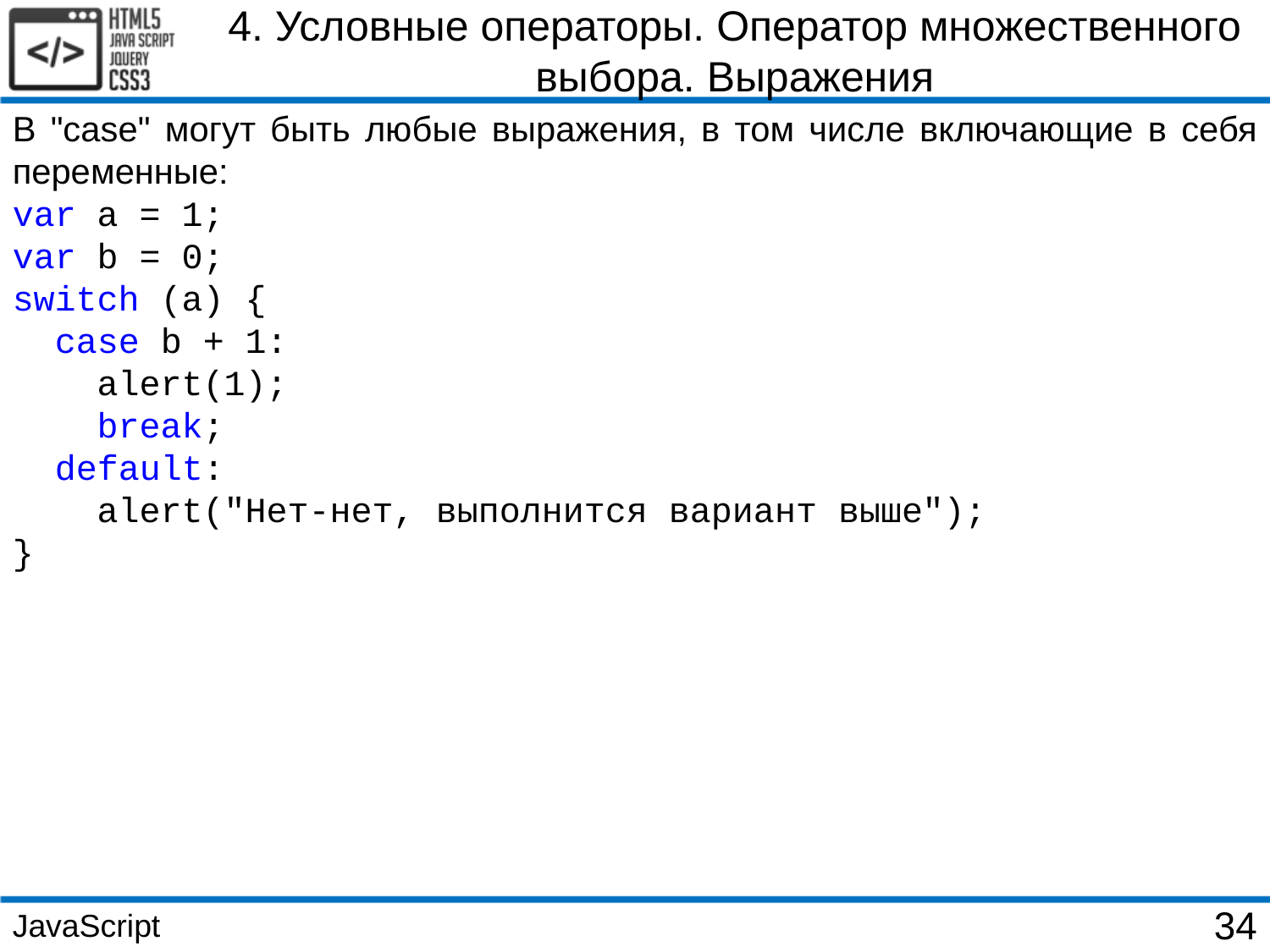

4. Условные операторы. Оператор множественного выбора. Выражения
В "case" могут быть любые выражения, в том числе включающие в себя переменные:
var a = 1;
var b = 0;
switch (a) {
  case b + 1:
    alert(1);
    break;
  default:
    alert("Нет-нет, выполнится вариант выше");
}
JavaScript
34